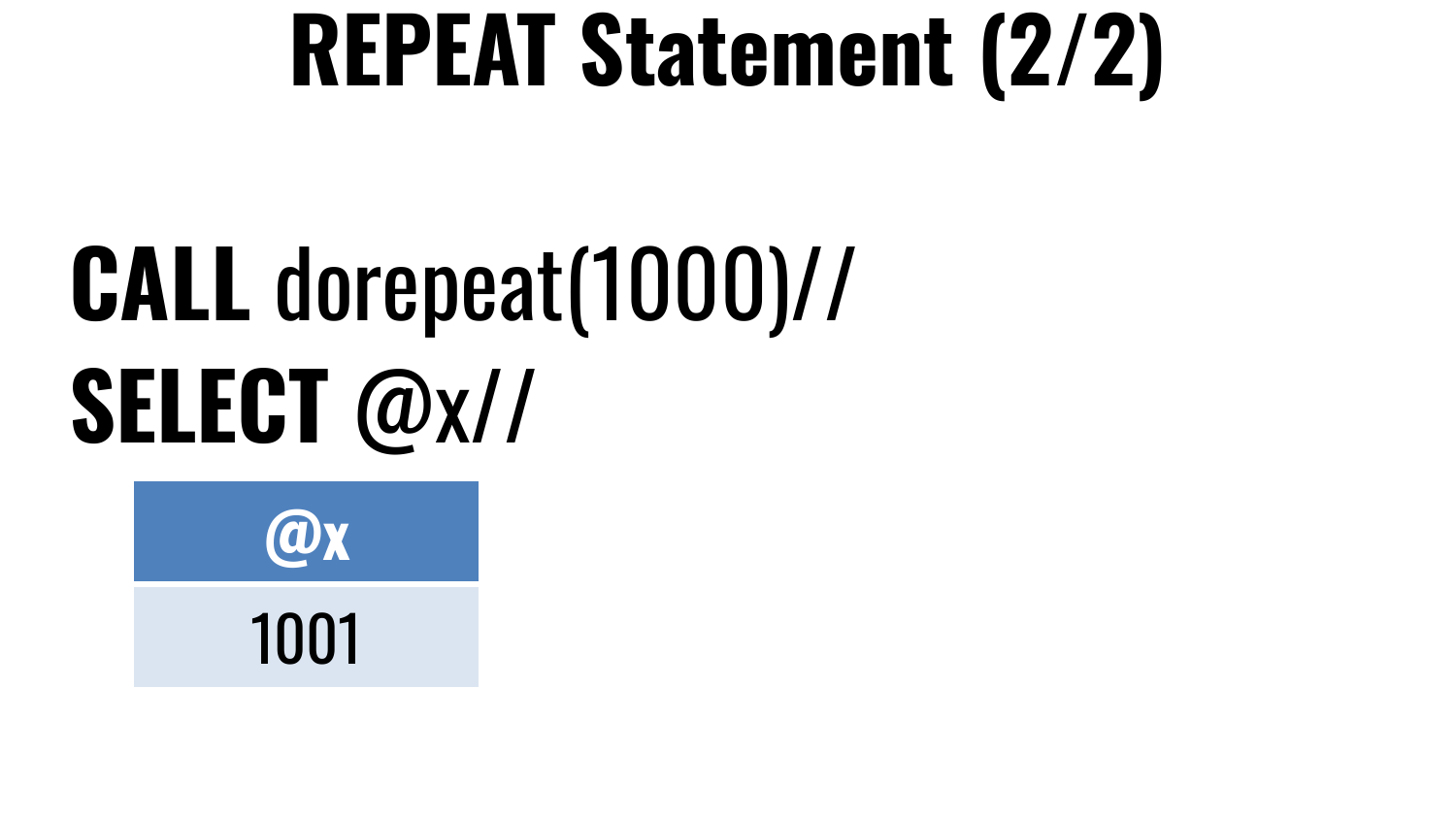

# REPEAT Statement (2/2)

	CALL dorepeat(1000)//
	SELECT @x//
| @x |
| --- |
| 1001 |